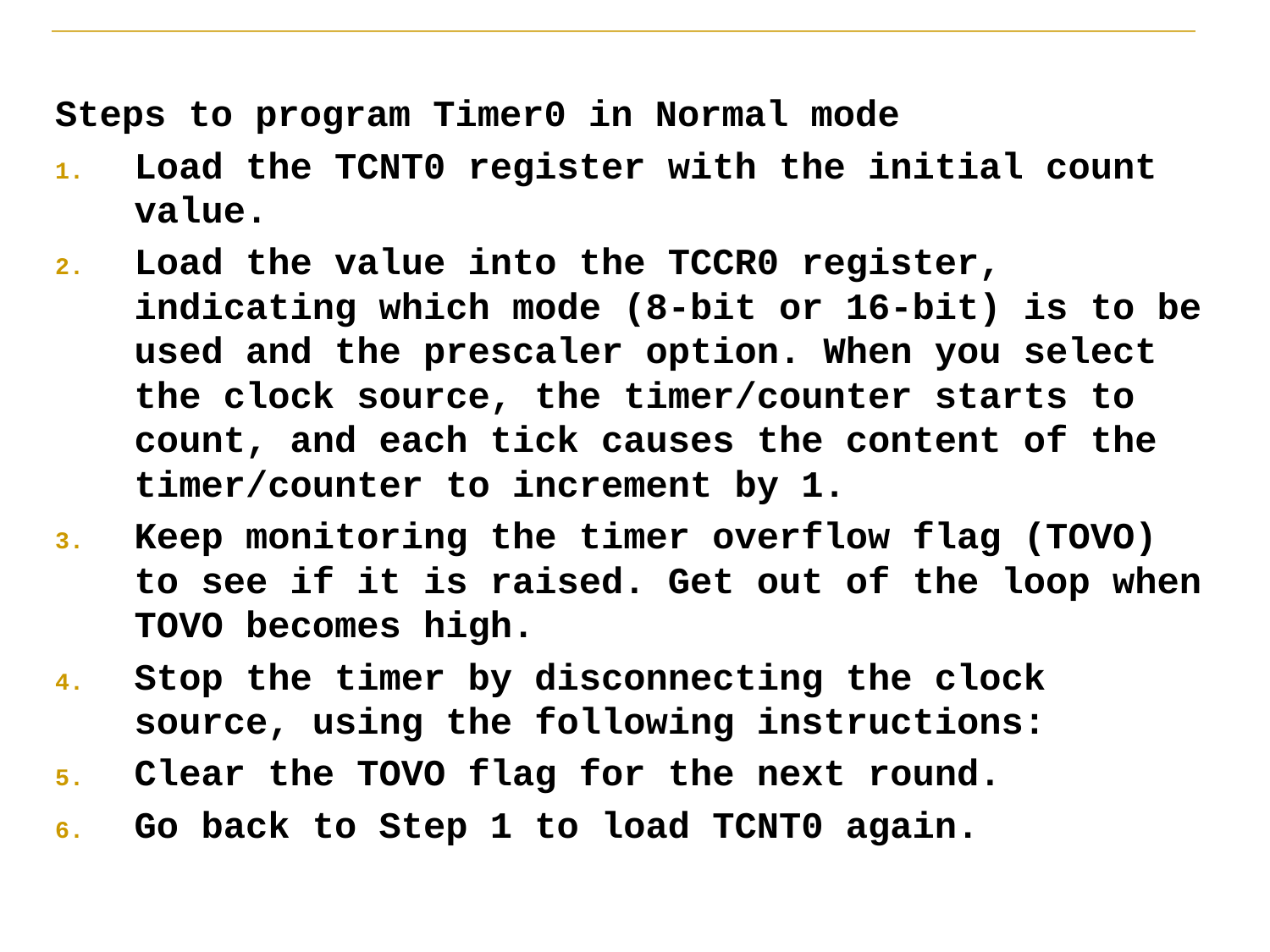

Steps to program Timer0 in Normal mode
Load the TCNT0 register with the initial count value.
Load the value into the TCCR0 register, indicating which mode (8-bit or 16-bit) is to be used and the prescaler option. When you select the clock source, the timer/counter starts to count, and each tick causes the content of the timer/counter to increment by 1.
Keep monitoring the timer overflow flag (TOVO) to see if it is raised. Get out of the loop when TOVO becomes high.
Stop the timer by disconnecting the clock source, using the following instructions:
Clear the TOVO flag for the next round.
Go back to Step 1 to load TCNT0 again.